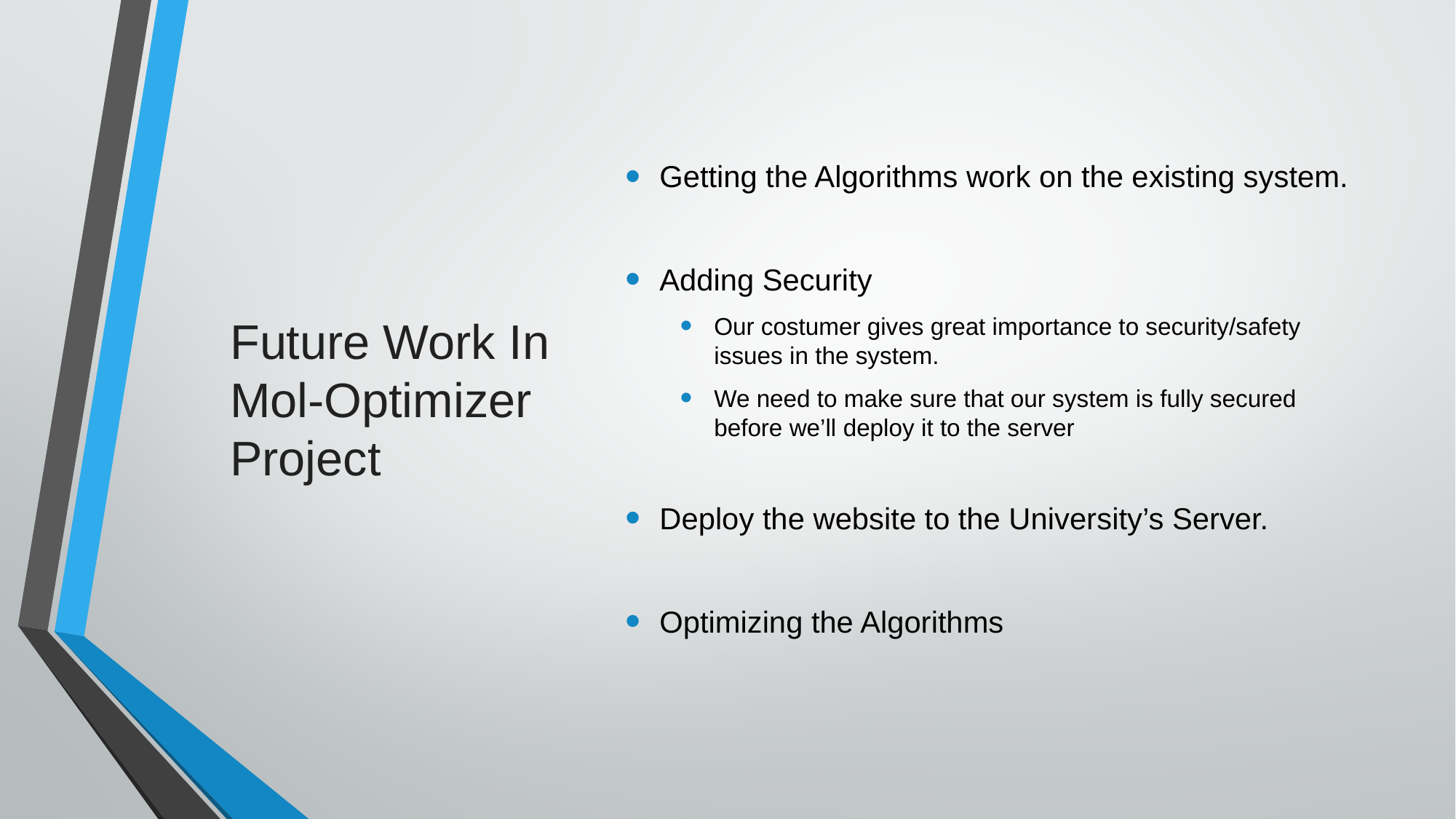

# Future Work In Mol-Optimizer Project
Getting the Algorithms work on the existing system.

Adding Security
Our costumer gives great importance to security/safety issues in the system.
We need to make sure that our system is fully secured before we’ll deploy it to the server

Deploy the website to the University’s Server.

Optimizing the Algorithms